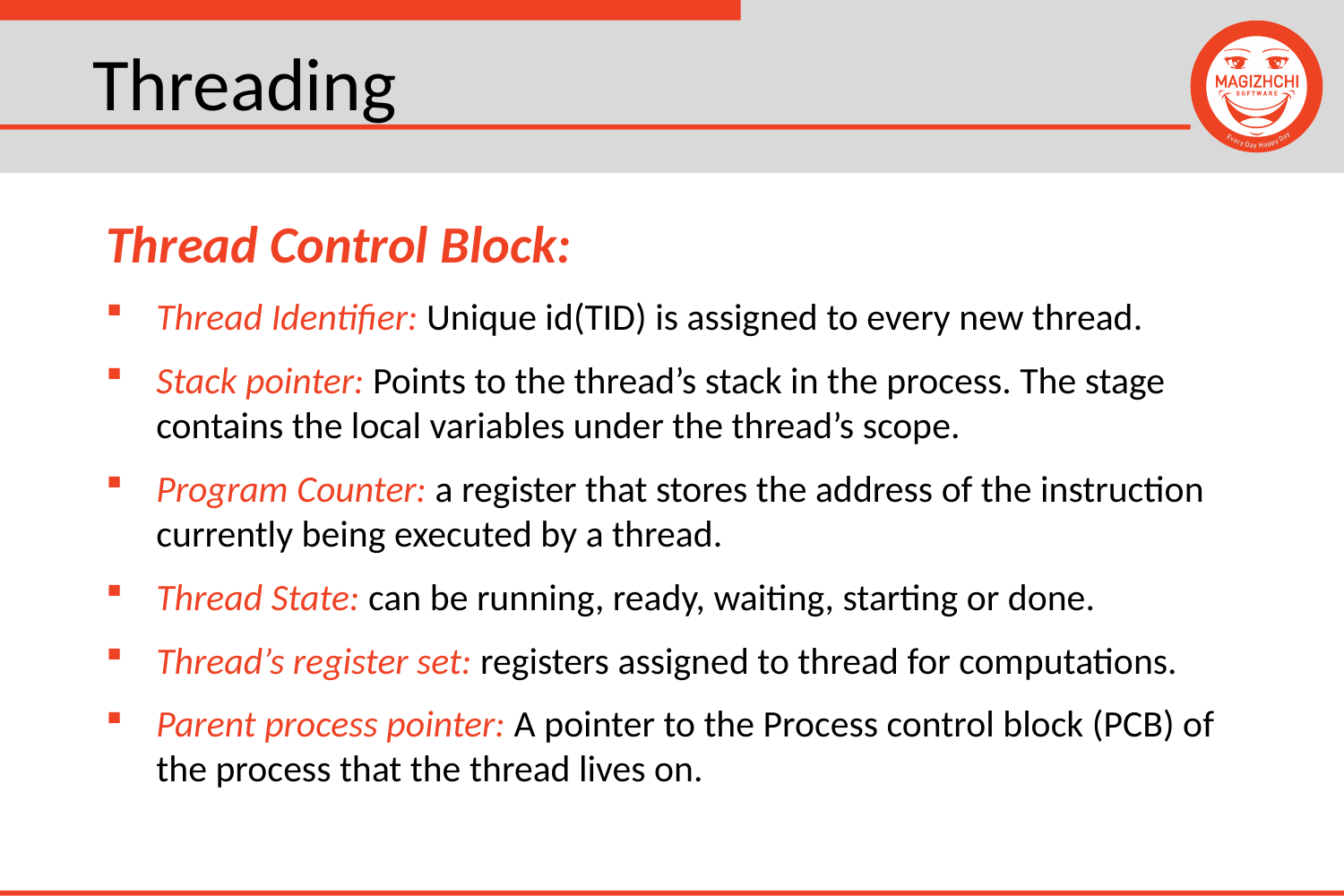

# Threading
Thread Control Block:
Thread Identifier: Unique id(TID) is assigned to every new thread.
Stack pointer: Points to the thread’s stack in the process. The stage contains the local variables under the thread’s scope.
Program Counter: a register that stores the address of the instruction currently being executed by a thread.
Thread State: can be running, ready, waiting, starting or done.
Thread’s register set: registers assigned to thread for computations.
Parent process pointer: A pointer to the Process control block (PCB) of the process that the thread lives on.